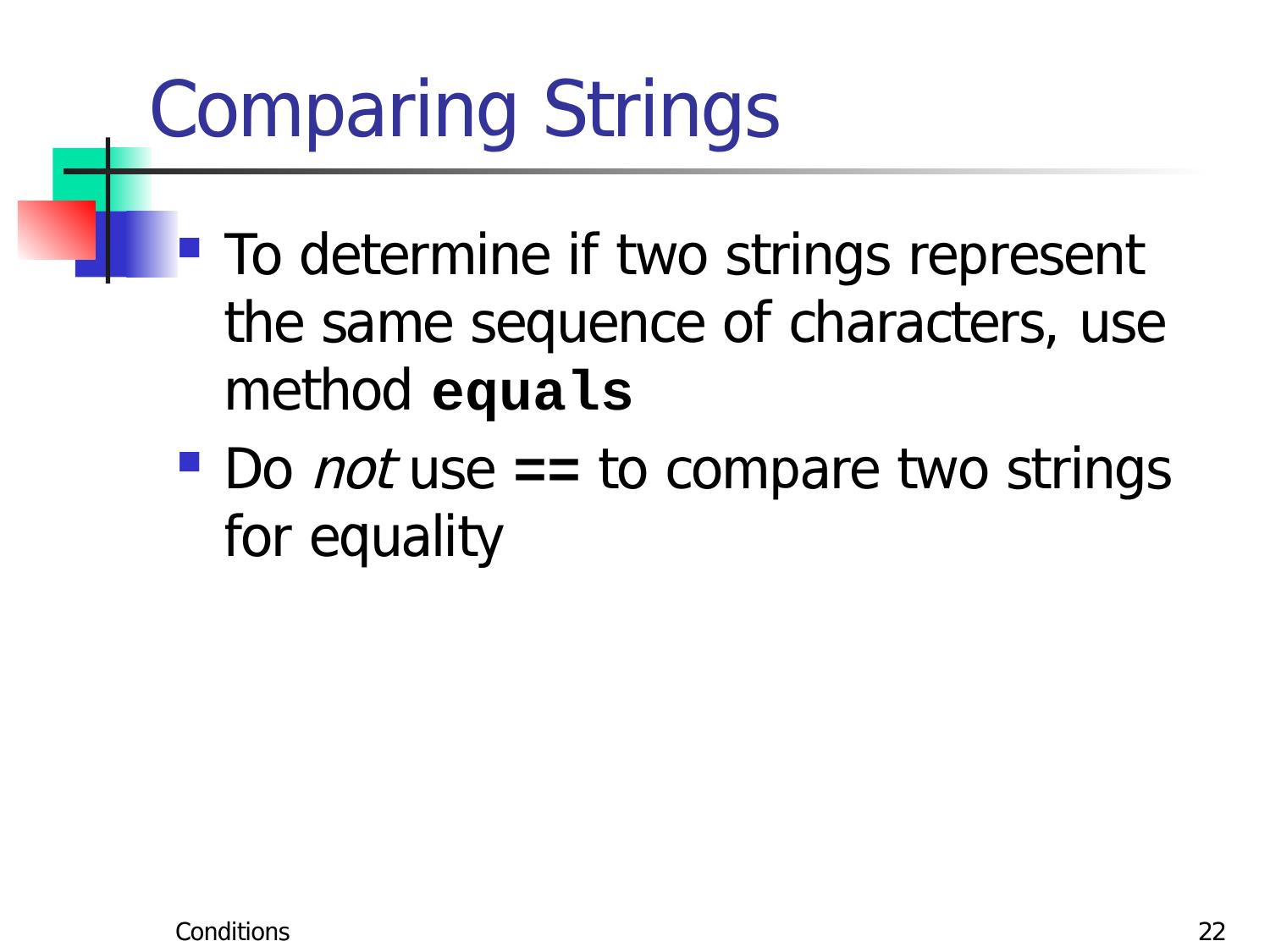

# Comparing Strings
To determine if two strings represent the same sequence of characters, use method equals
Do not use == to compare two strings for equality
Conditions
22